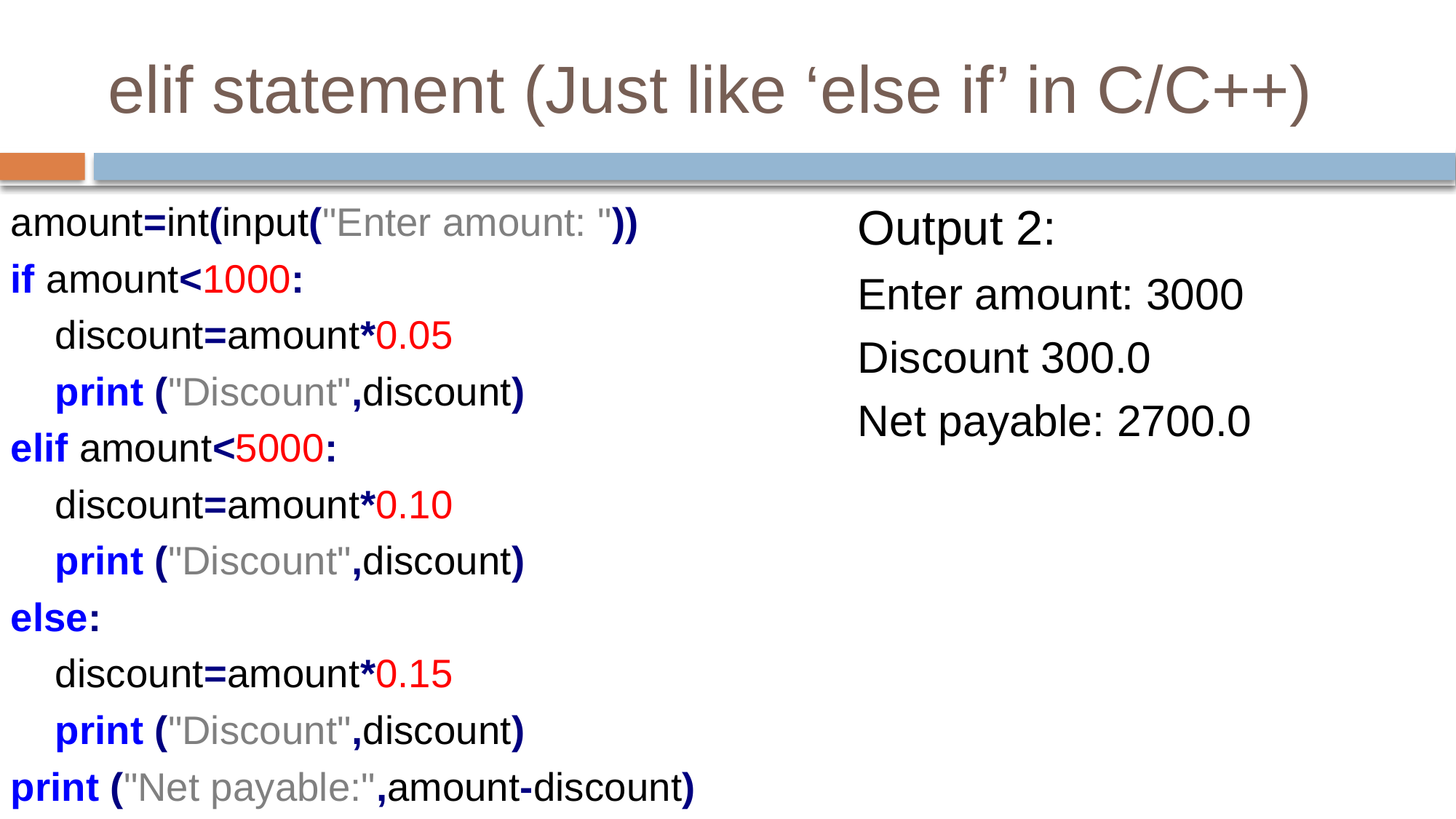

# elif statement (Just like ‘else if’ in C/C++)
amount=int(input("Enter amount: "))
if amount<1000:
    discount=amount*0.05
    print ("Discount",discount)
elif amount<5000:
    discount=amount*0.10
    print ("Discount",discount)
else:
    discount=amount*0.15
    print ("Discount",discount)
print ("Net payable:",amount-discount)
Output 2:
Enter amount: 3000
Discount 300.0
Net payable: 2700.0